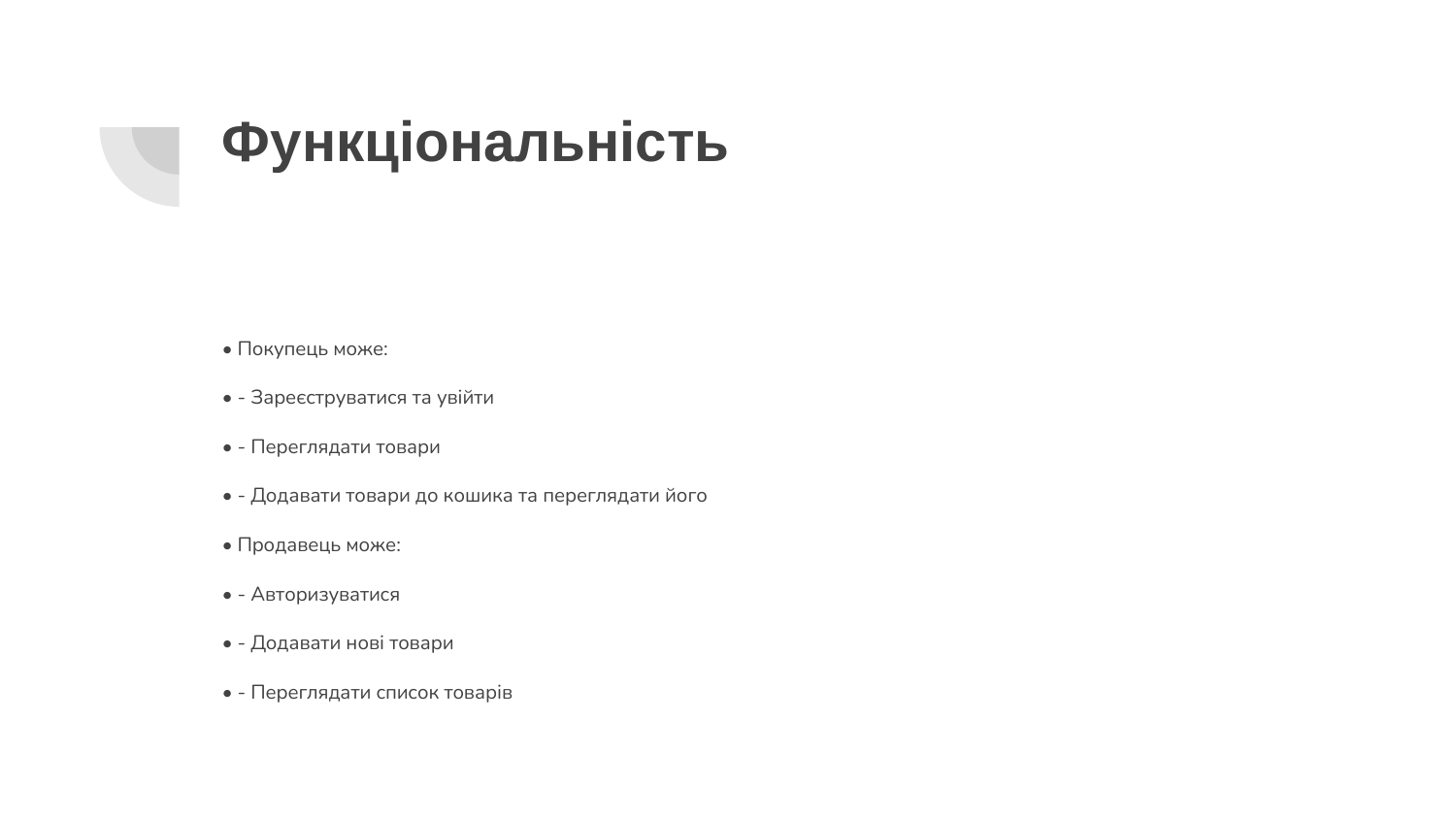

# Функціональність
• Покупець може:
• - Зареєструватися та увійти
• - Переглядати товари
• - Додавати товари до кошика та переглядати його
• Продавець може:
• - Авторизуватися
• - Додавати нові товари
• - Переглядати список товарів